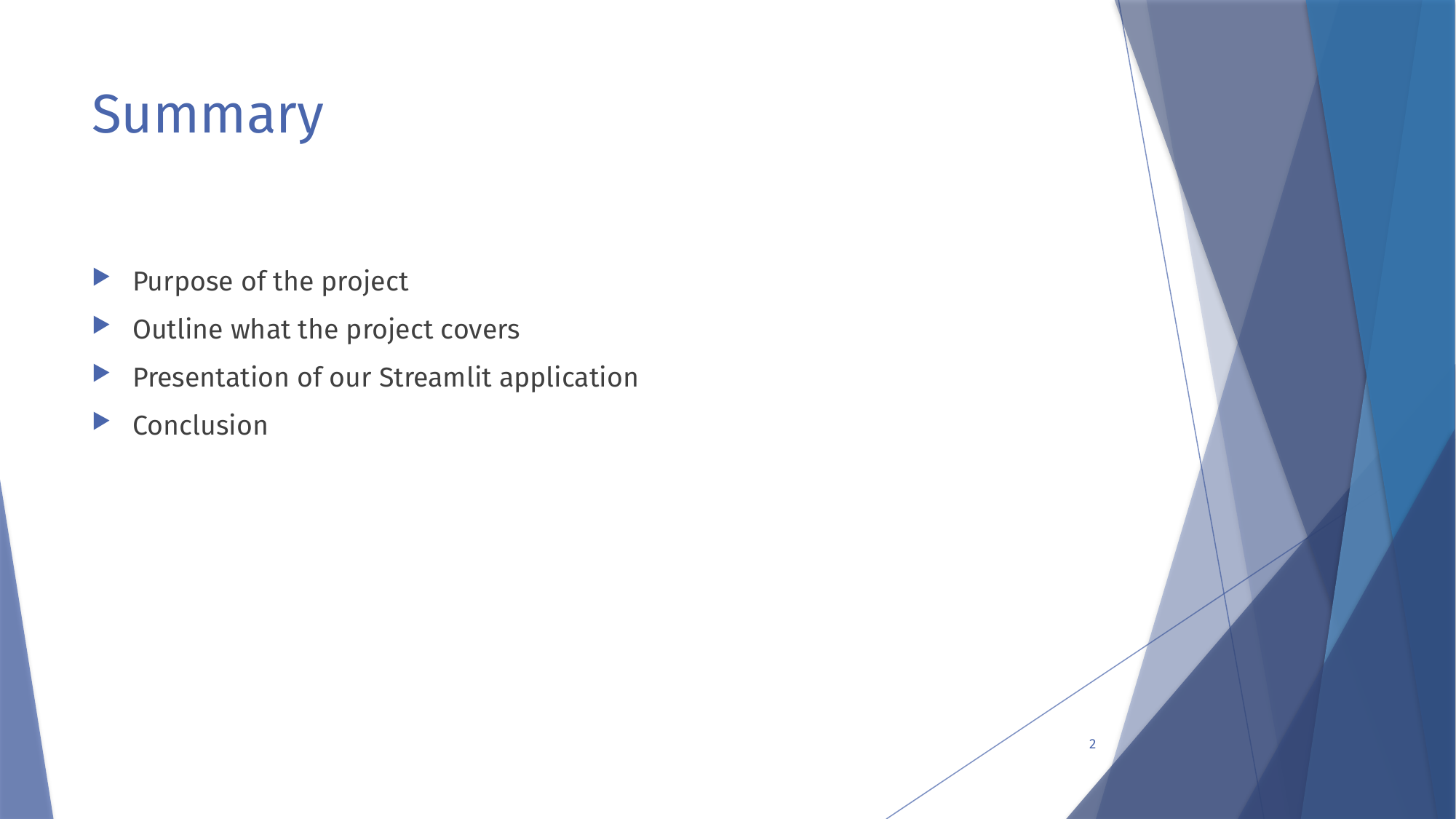

# Summary
Purpose of the project
Outline what the project covers
Presentation of our Streamlit application
Conclusion

2